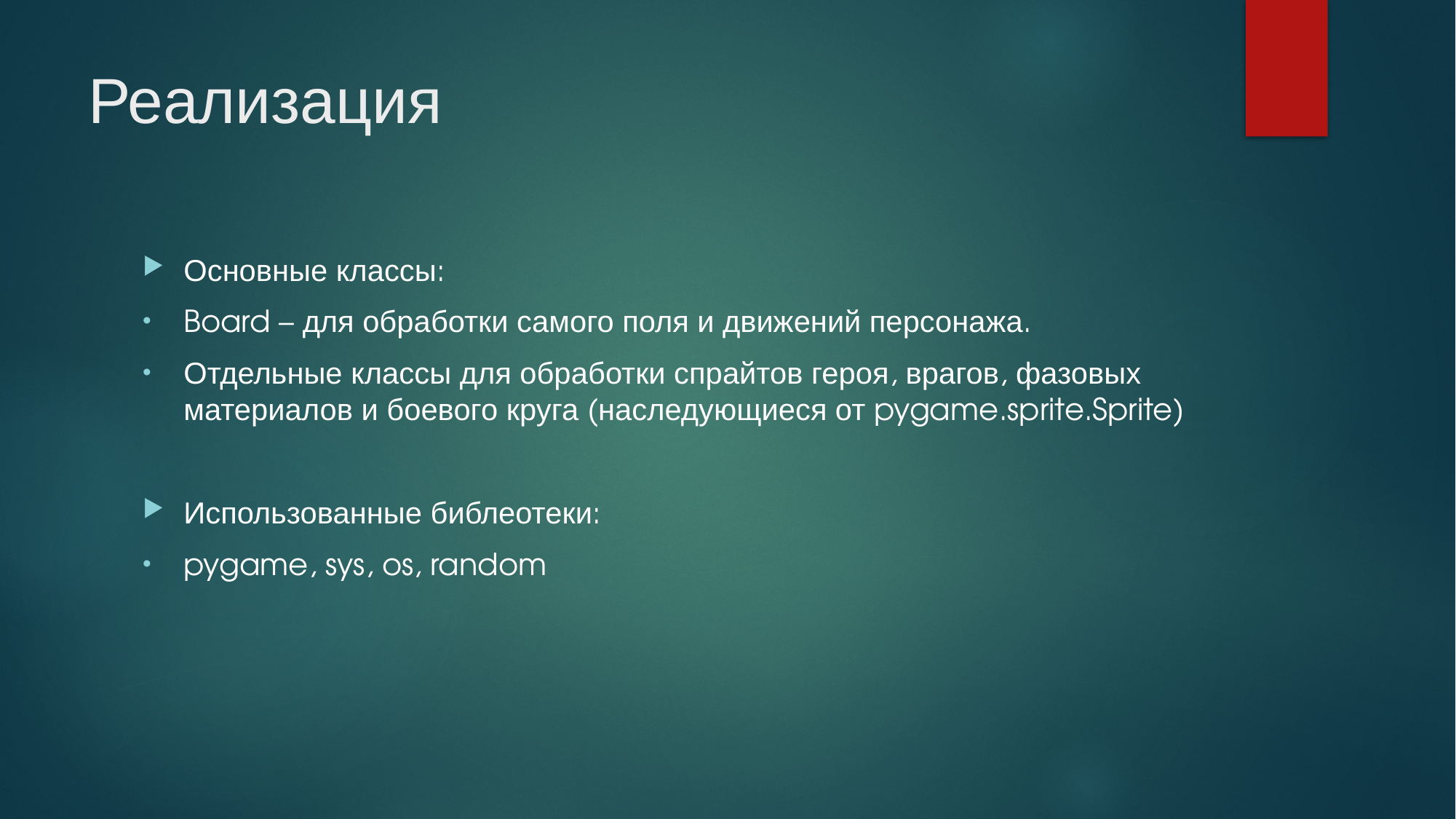

# Реализация
Основные классы:
Board – для обработки самого поля и движений персонажа.
Отдельные классы для обработки спрайтов героя, врагов, фазовых материалов и боевого круга (наследующиеся от pygame.sprite.Sprite)

Использованные библеотеки:
pygame, sys, os, random